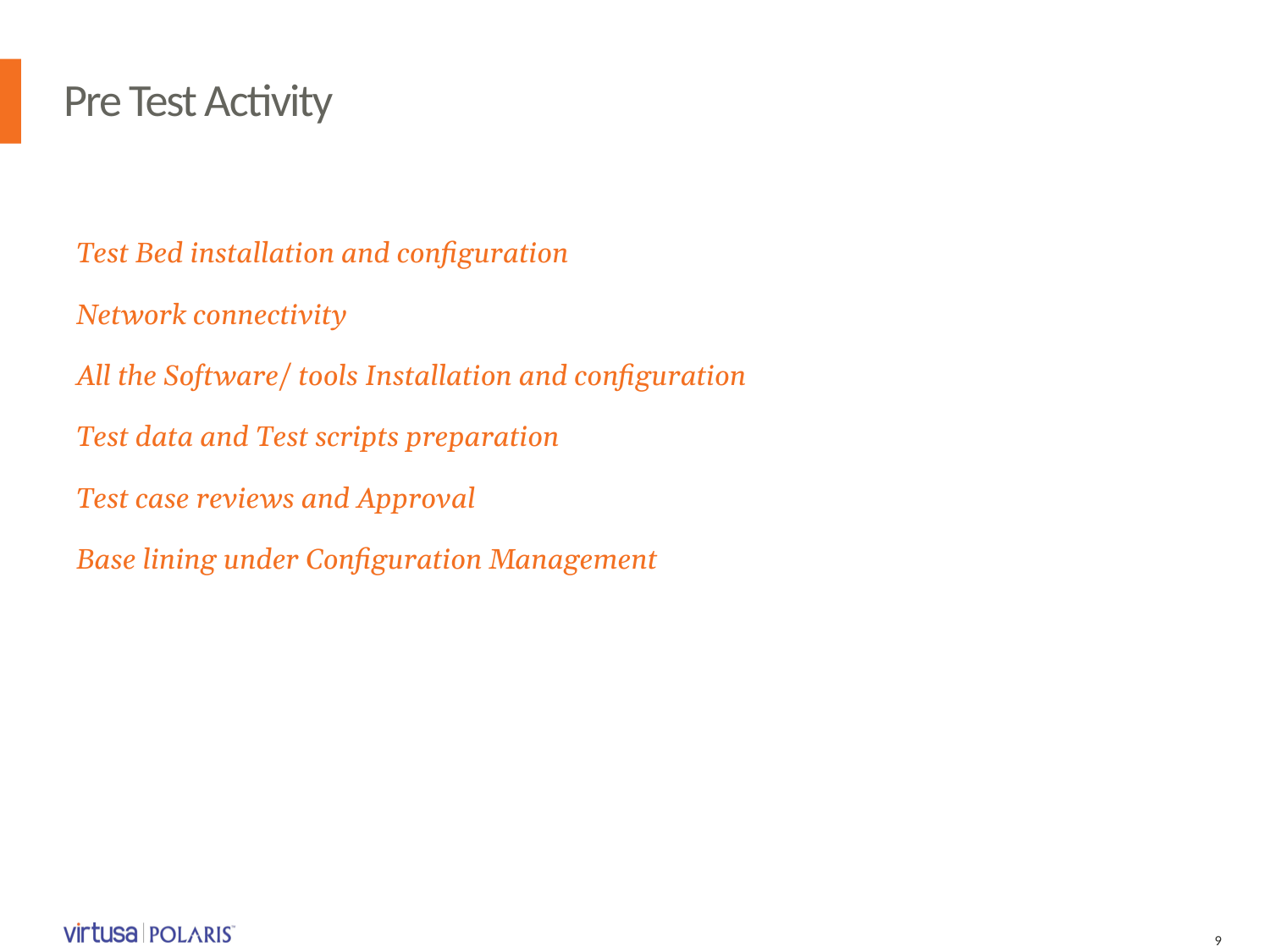

# Pre Test Activity
Test Bed installation and configuration
Network connectivity
All the Software/ tools Installation and configuration
Test data and Test scripts preparation
Test case reviews and Approval
Base lining under Configuration Management